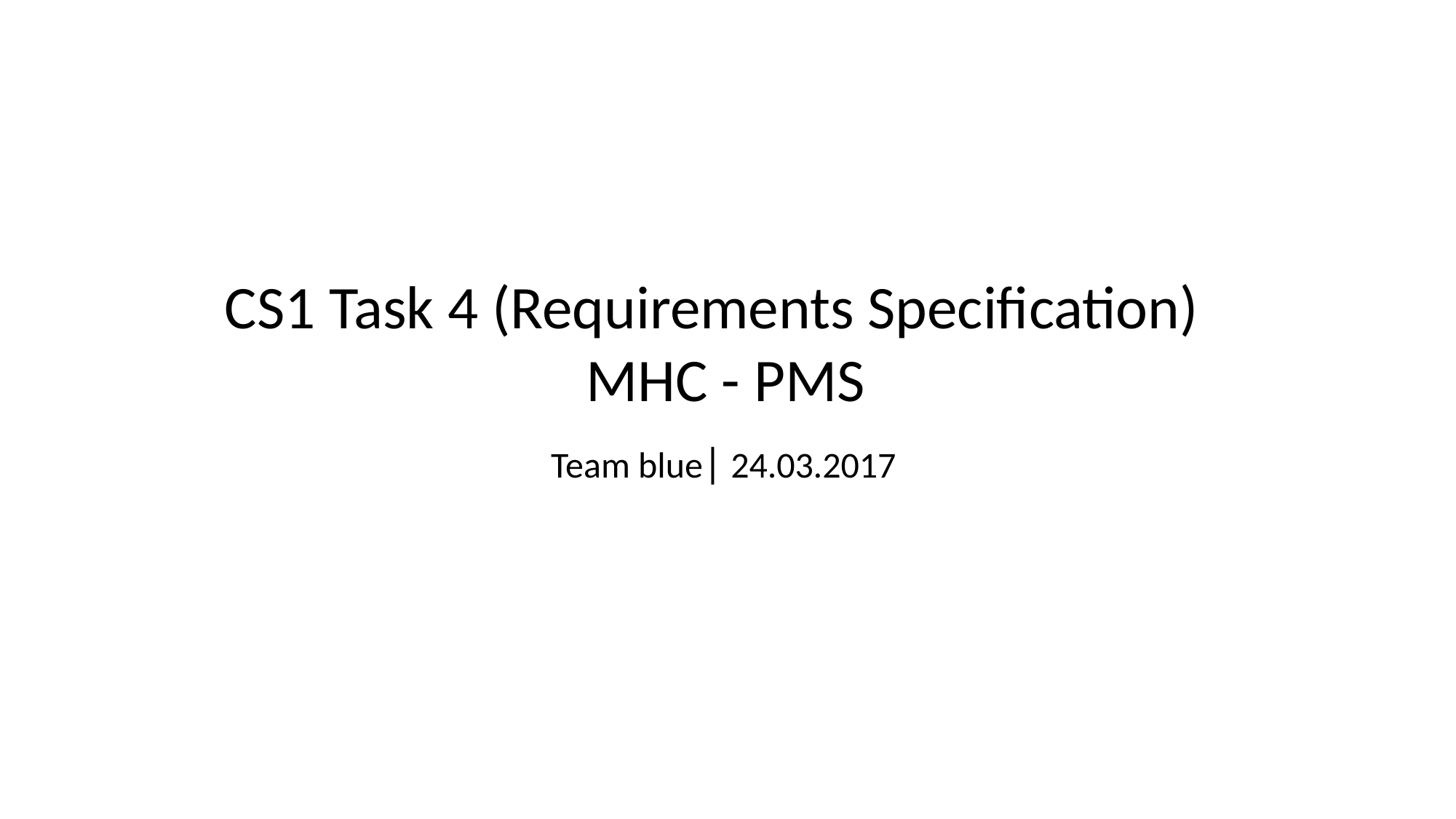

CS1 Task 4 (Requirements Specification)
 MHC - PMS
Team blue| 24.03.2017